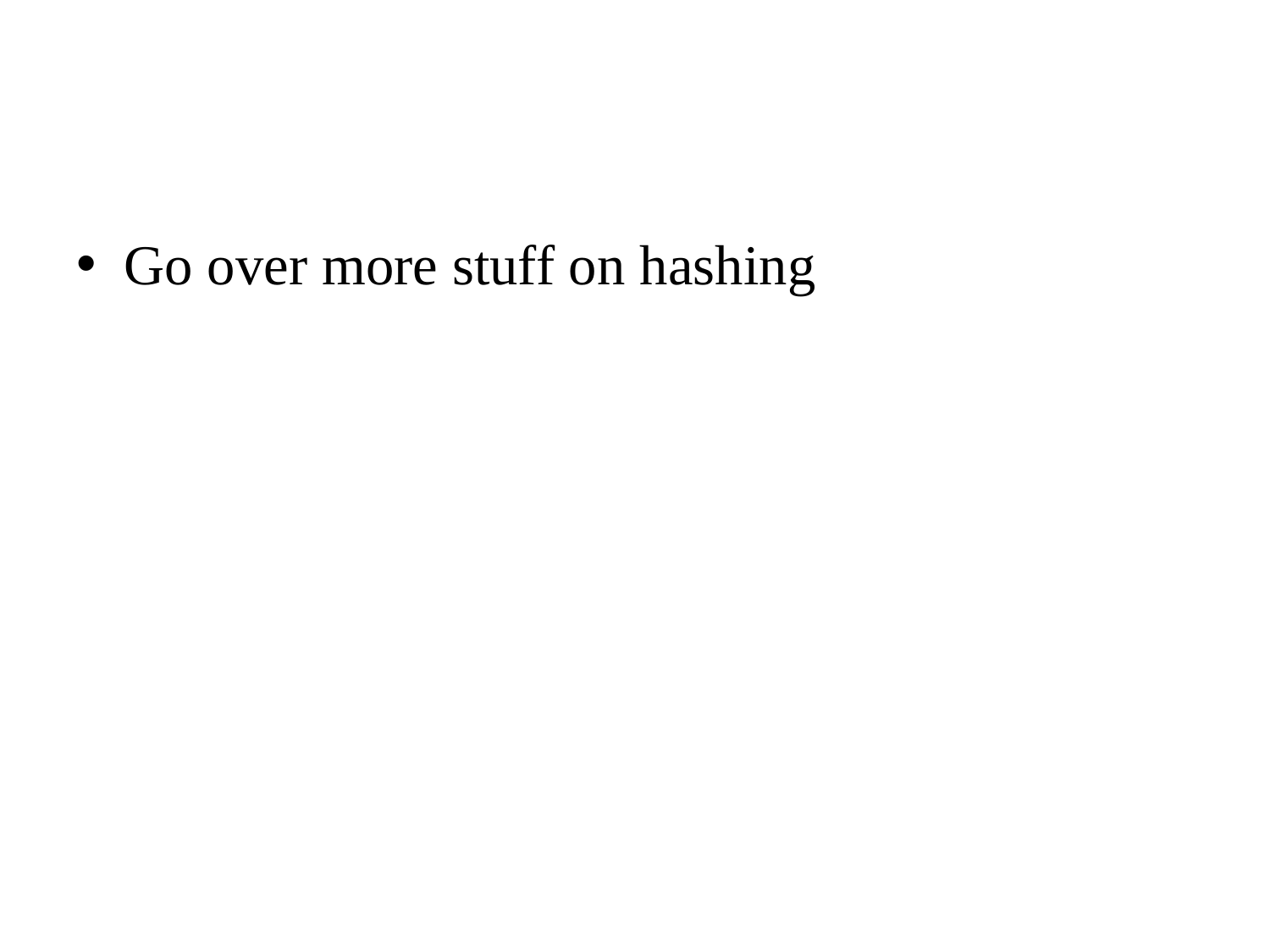

#
Go over more stuff on hashing